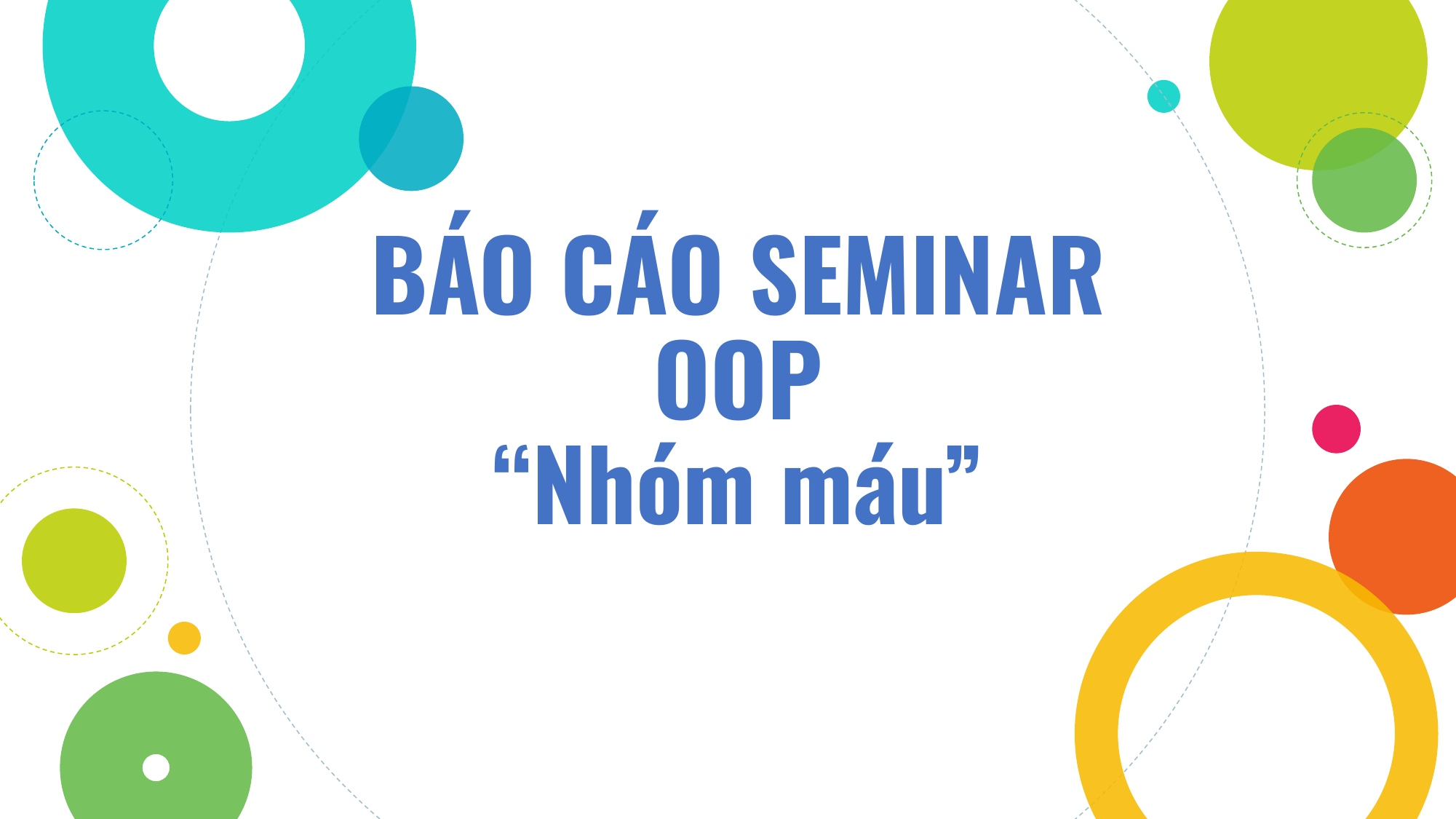

# BÁO CÁO SEMINAR OOP “Nhóm máu”